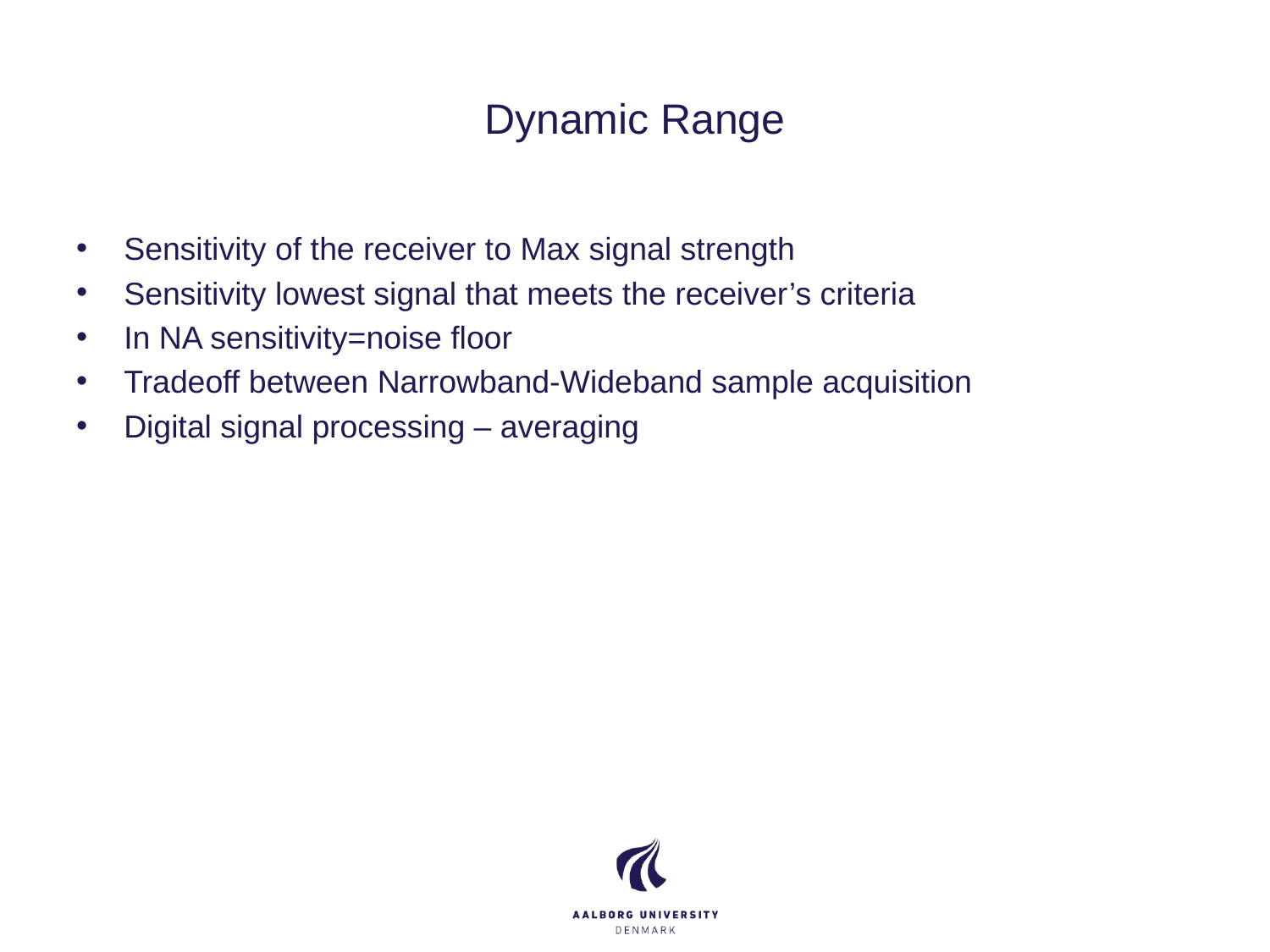

# Dynamic Range
Sensitivity of the receiver to Max signal strength
Sensitivity lowest signal that meets the receiver’s criteria
In NA sensitivity=noise floor
Tradeoff between Narrowband-Wideband sample acquisition
Digital signal processing – averaging